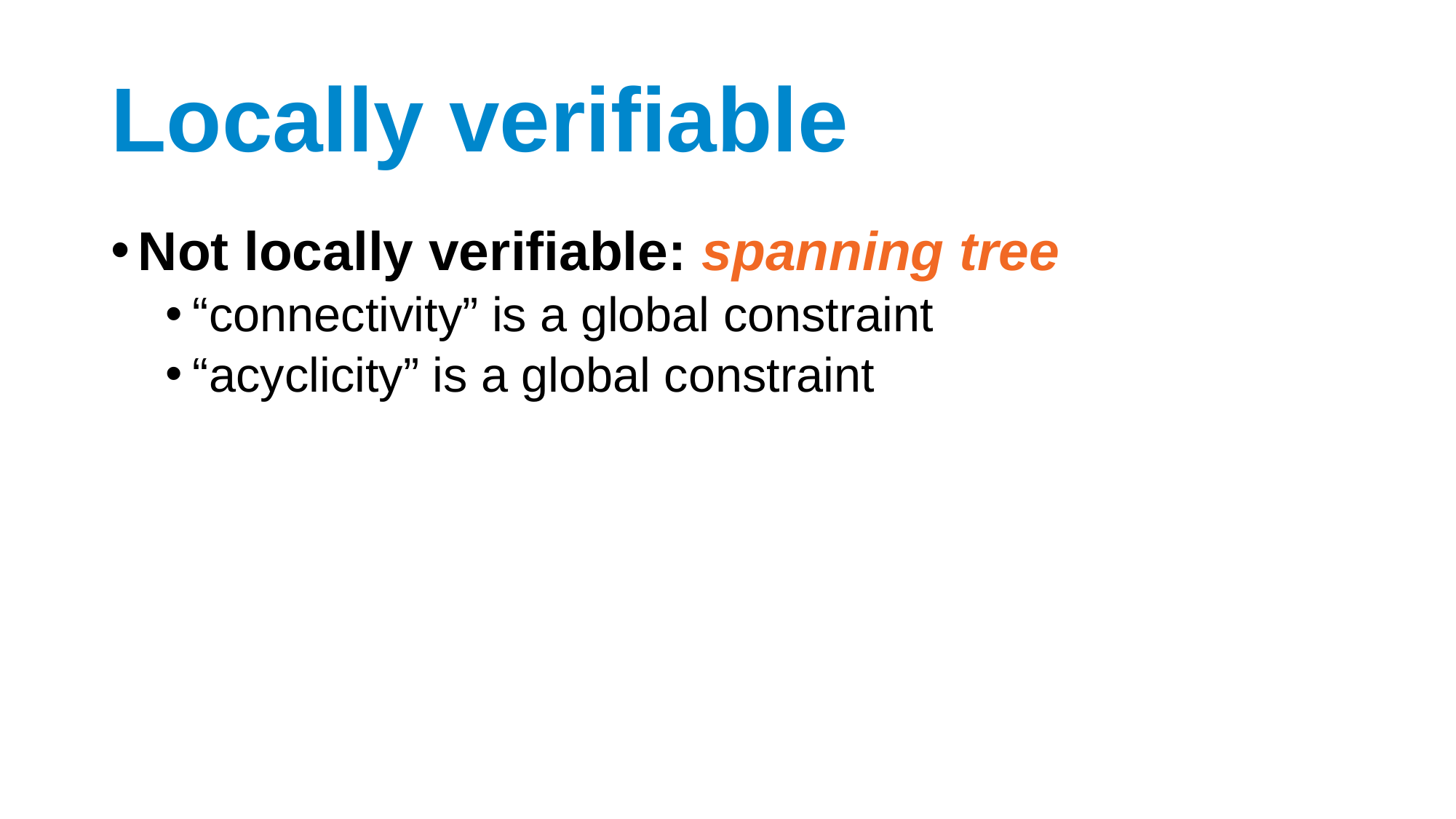

# Locally verifiable
Not locally verifiable: spanning tree
“connectivity” is a global constraint
“acyclicity” is a global constraint